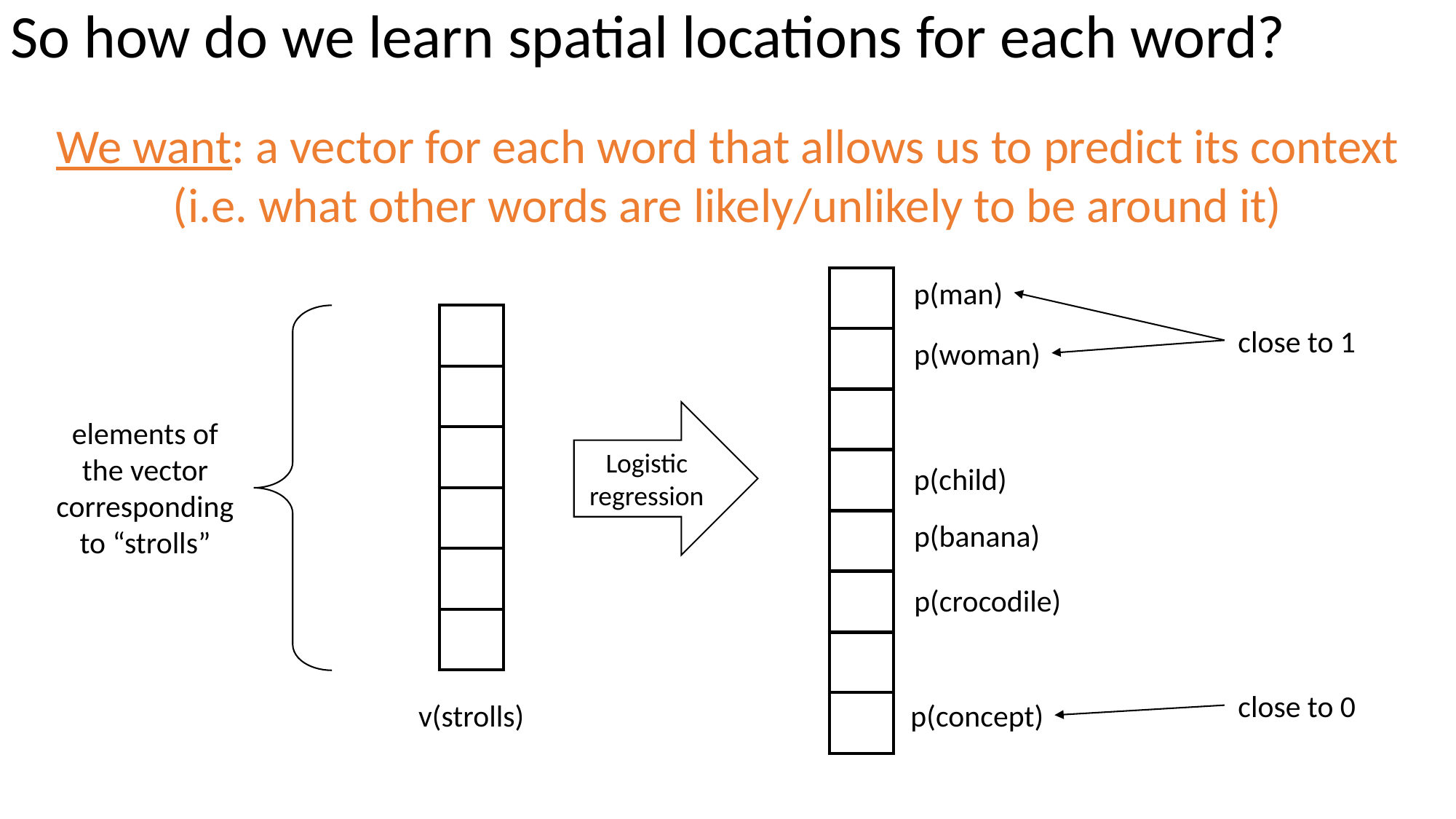

# So how do we learn spatial locations for each word?
We want: a vector for each word that allows us to predict its context
(i.e. what other words are likely/unlikely to be around it)
|  |
| --- |
|  |
|  |
|  |
|  |
|  |
p(man)

|  |
| --- |
|  |
|  |
|  |
|  |
|  |
close to 1
p(woman)
|  |
| --- |
|  |
|  |
|  |
|  |
|  |
Logistic regression
elements of the vector corresponding to “strolls”
p(child)
p(banana)
p(crocodile)
close to 0
v(strolls)
p(concept)